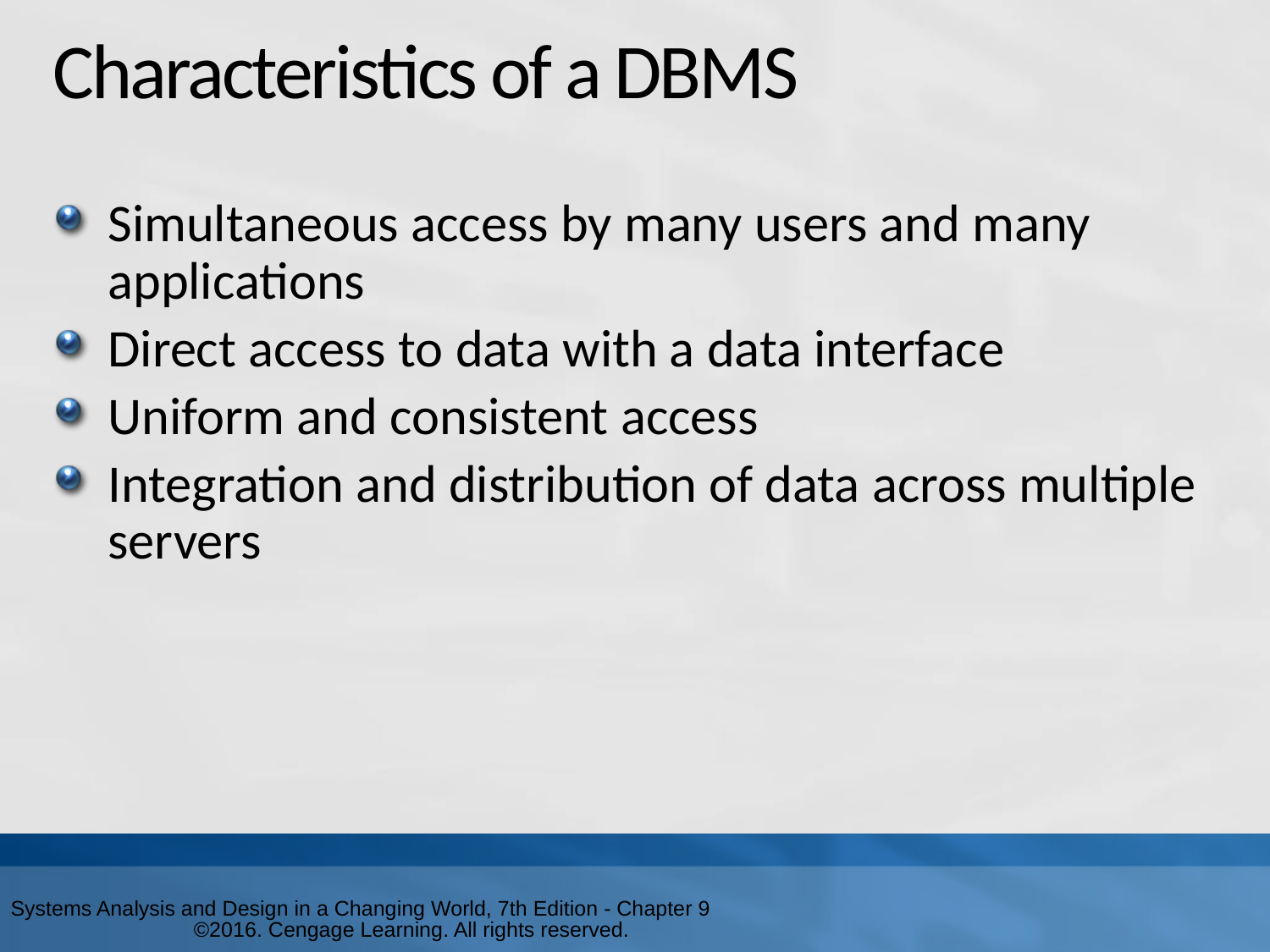

# Characteristics of a DBMS
Simultaneous access by many users and many applications
Direct access to data with a data interface
Uniform and consistent access
Integration and distribution of data across multiple servers

Systems Analysis and Design in a Changing World, 7th Edition - Chapter 9                                                    ©2016. Cengage Learning. All rights reserved.